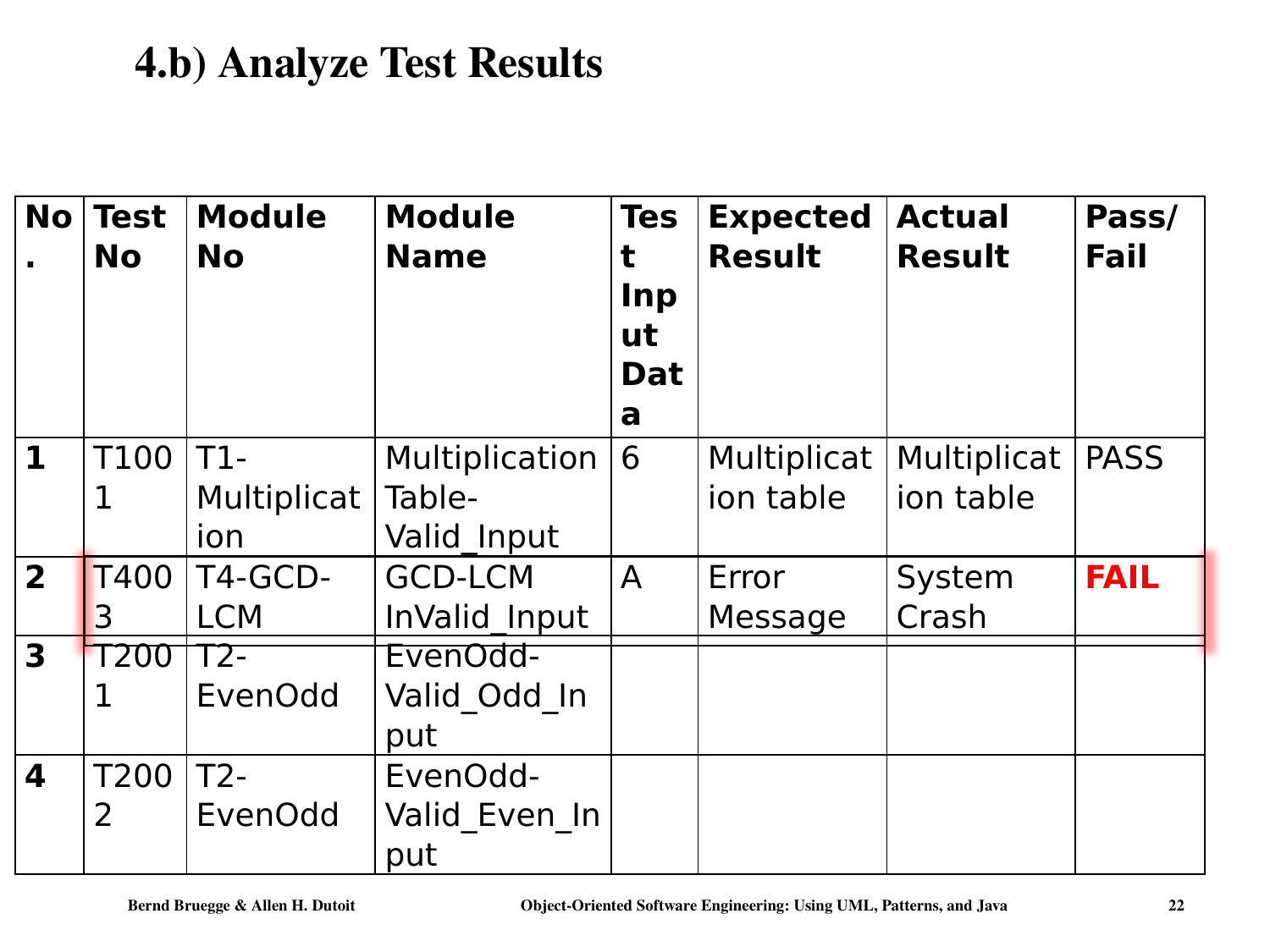

#
4.b) Analyze Test Results

| No. | Test No | Module No | Module Name | Test Input Data | Expected Result | Actual Result | Pass/ Fail |
| --- | --- | --- | --- | --- | --- | --- | --- |
| 1 | T1001 | T1-Multiplication | Multiplication Table- Valid\_Input | 6 | Multiplication table | Multiplication table | PASS |
| 2 | T4003 | T4-GCD-LCM | GCD-LCM InValid\_Input | A | Error Message | System Crash | FAIL |
| 3 | T2001 | T2-EvenOdd | EvenOdd- Valid\_Odd\_Input |  |  |  |  |
| 4 | T2002 | T2-EvenOdd | EvenOdd- Valid\_Even\_Input |  |  |  |  |